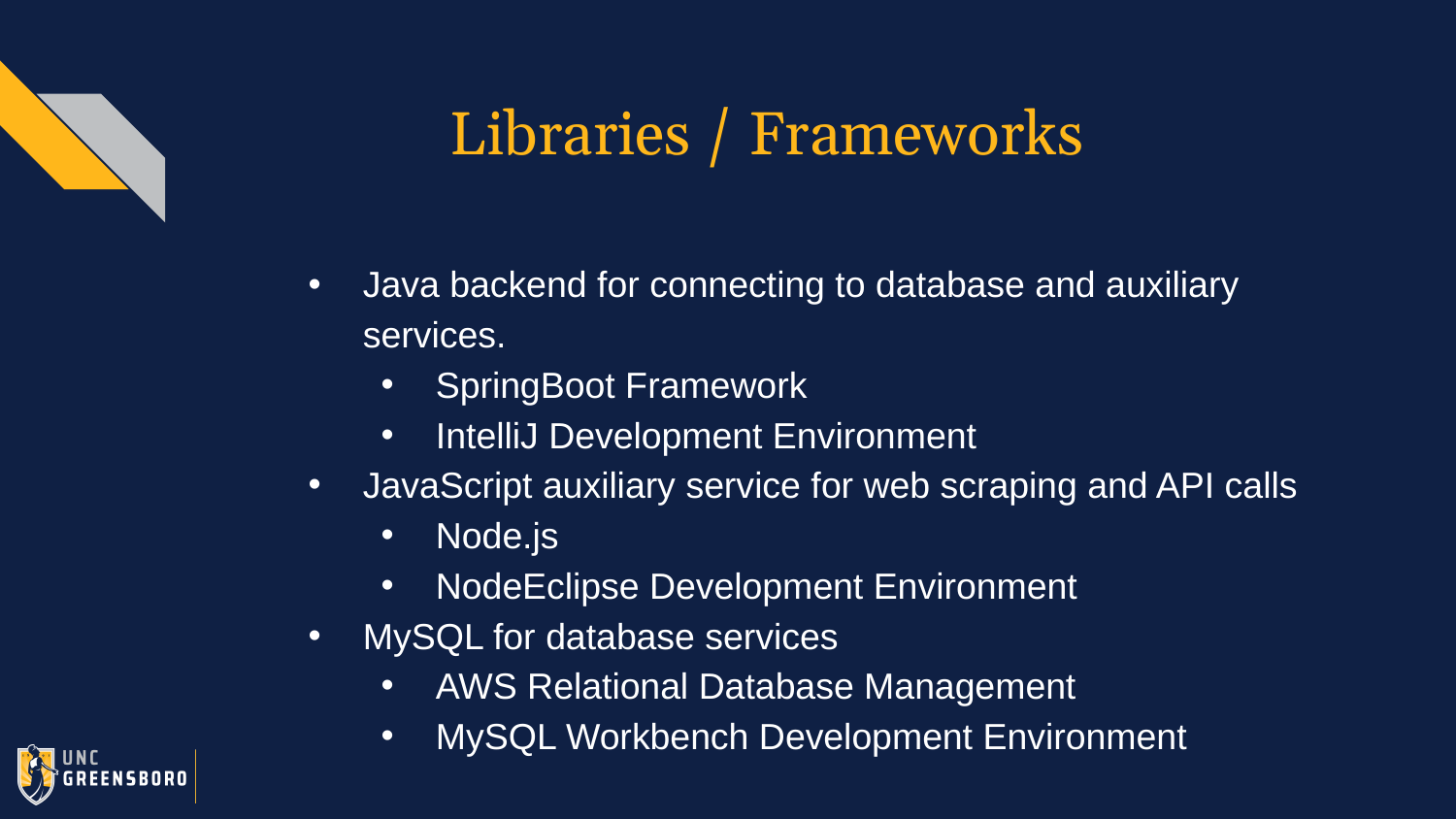

# Libraries / Frameworks
Java backend for connecting to database and auxiliary services.
SpringBoot Framework
IntelliJ Development Environment
JavaScript auxiliary service for web scraping and API calls
Node.js
NodeEclipse Development Environment
MySQL for database services
AWS Relational Database Management
MySQL Workbench Development Environment